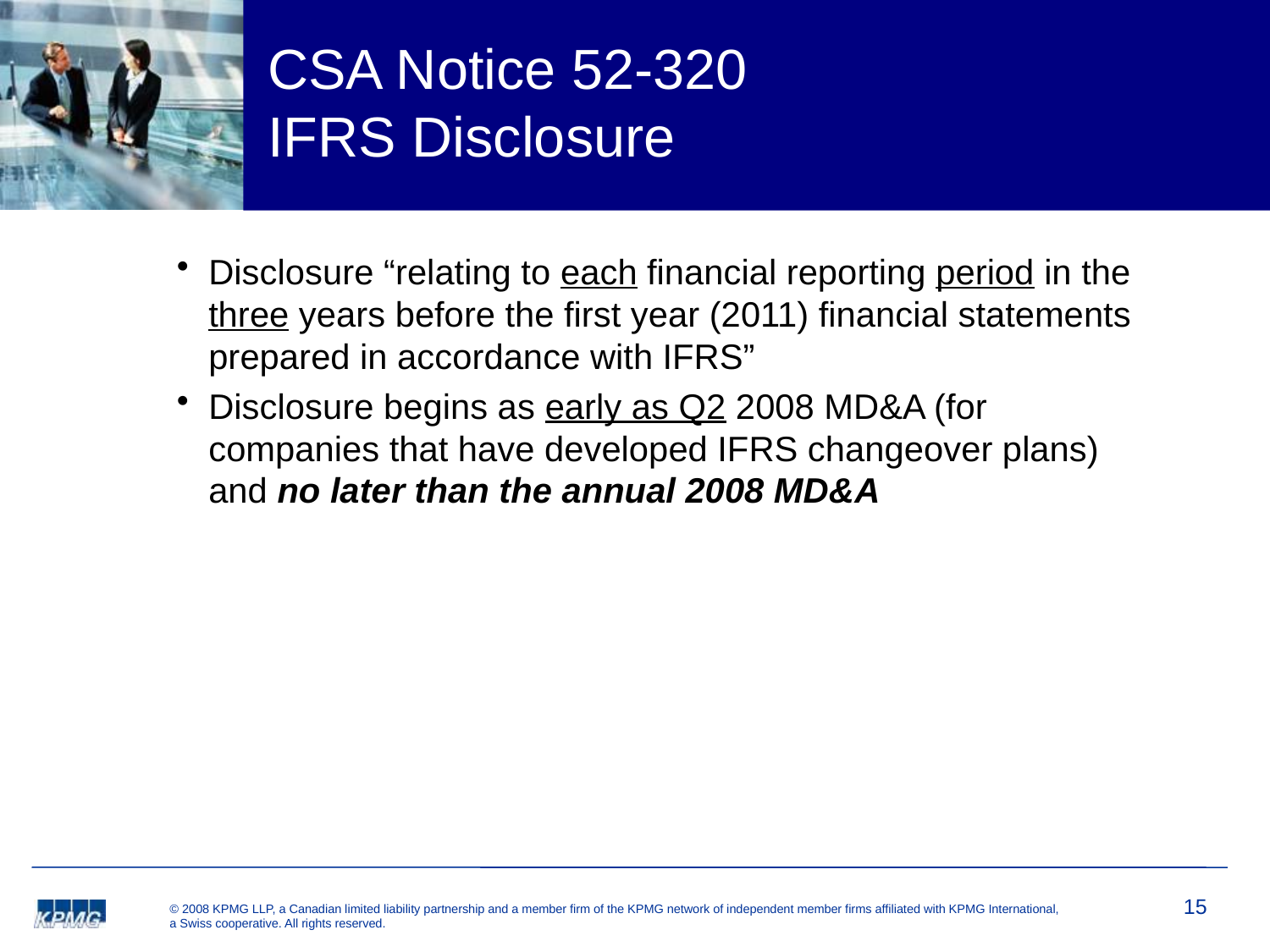

# CSA Notice 52-320 IFRS Disclosure
Disclosure “relating to each financial reporting period in the three years before the first year (2011) financial statements prepared in accordance with IFRS”
Disclosure begins as early as Q2 2008 MD&A (for companies that have developed IFRS changeover plans) and no later than the annual 2008 MD&A